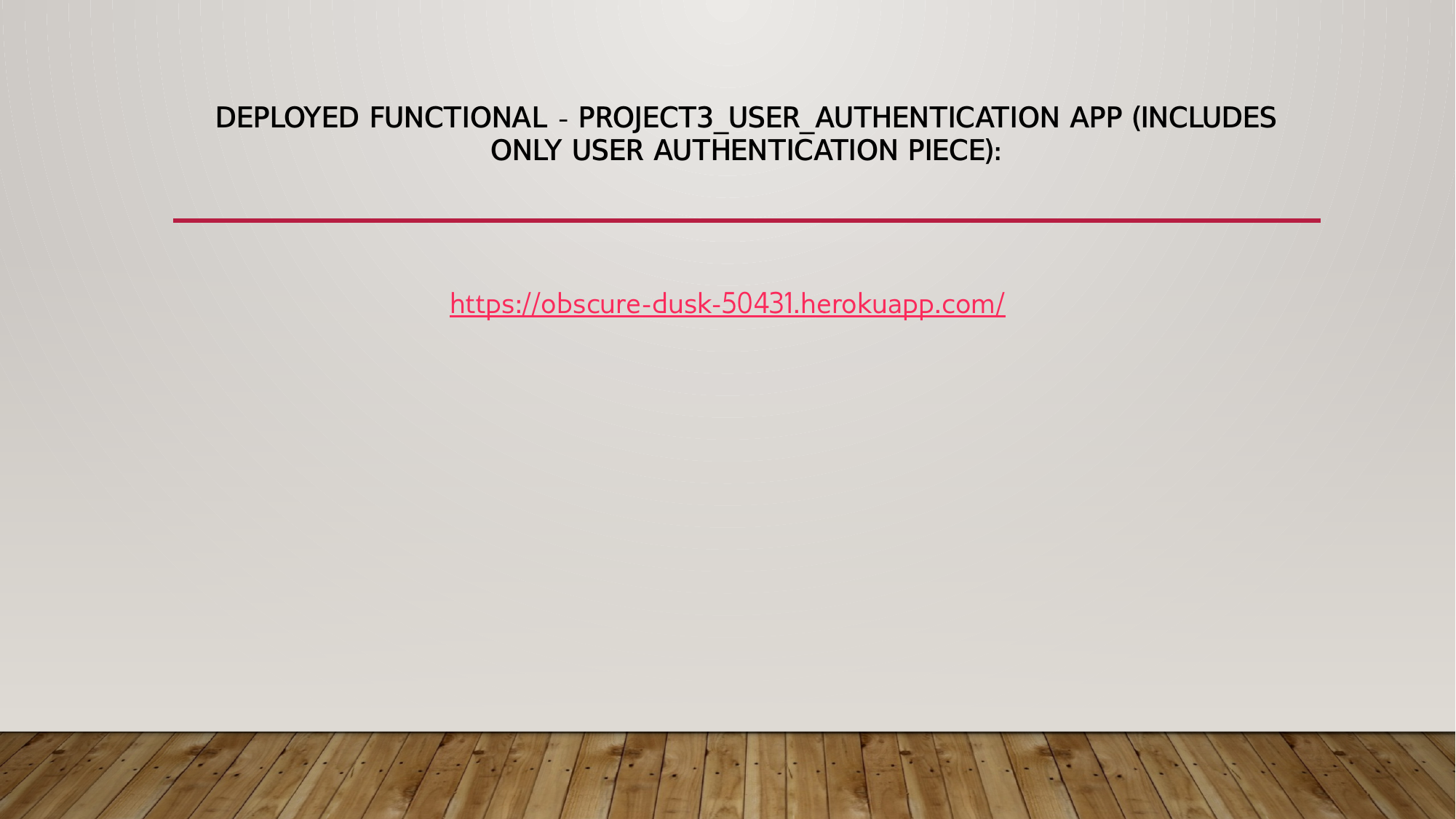

# Deployed Functional - Project3_User_Authentication app (includes only User Authentication piece):
https://obscure-dusk-50431.herokuapp.com/